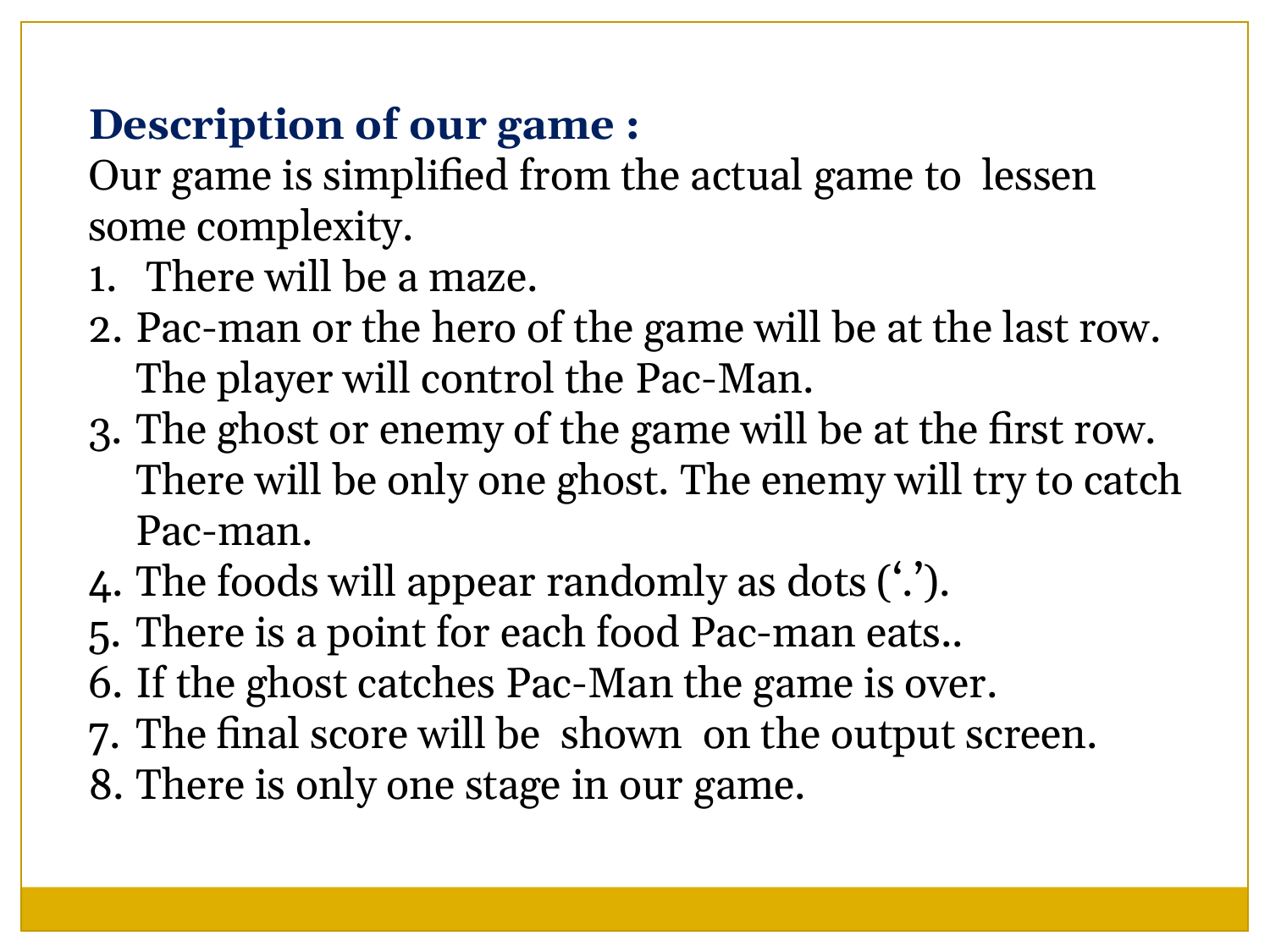

Description of our game :
Our game is simplified from the actual game to  lessen  some complexity.
 There will be a maze.
Pac-man or the hero of the game will be at the last row. The player will control the Pac-Man.
The ghost or enemy of the game will be at the first row. There will be only one ghost. The enemy will try to catch Pac-man.
The foods will appear randomly as dots (‘.’).
There is a point for each food Pac-man eats..
If the ghost catches Pac-Man the game is over.
The final score will be  shown  on the output screen.
There is only one stage in our game.